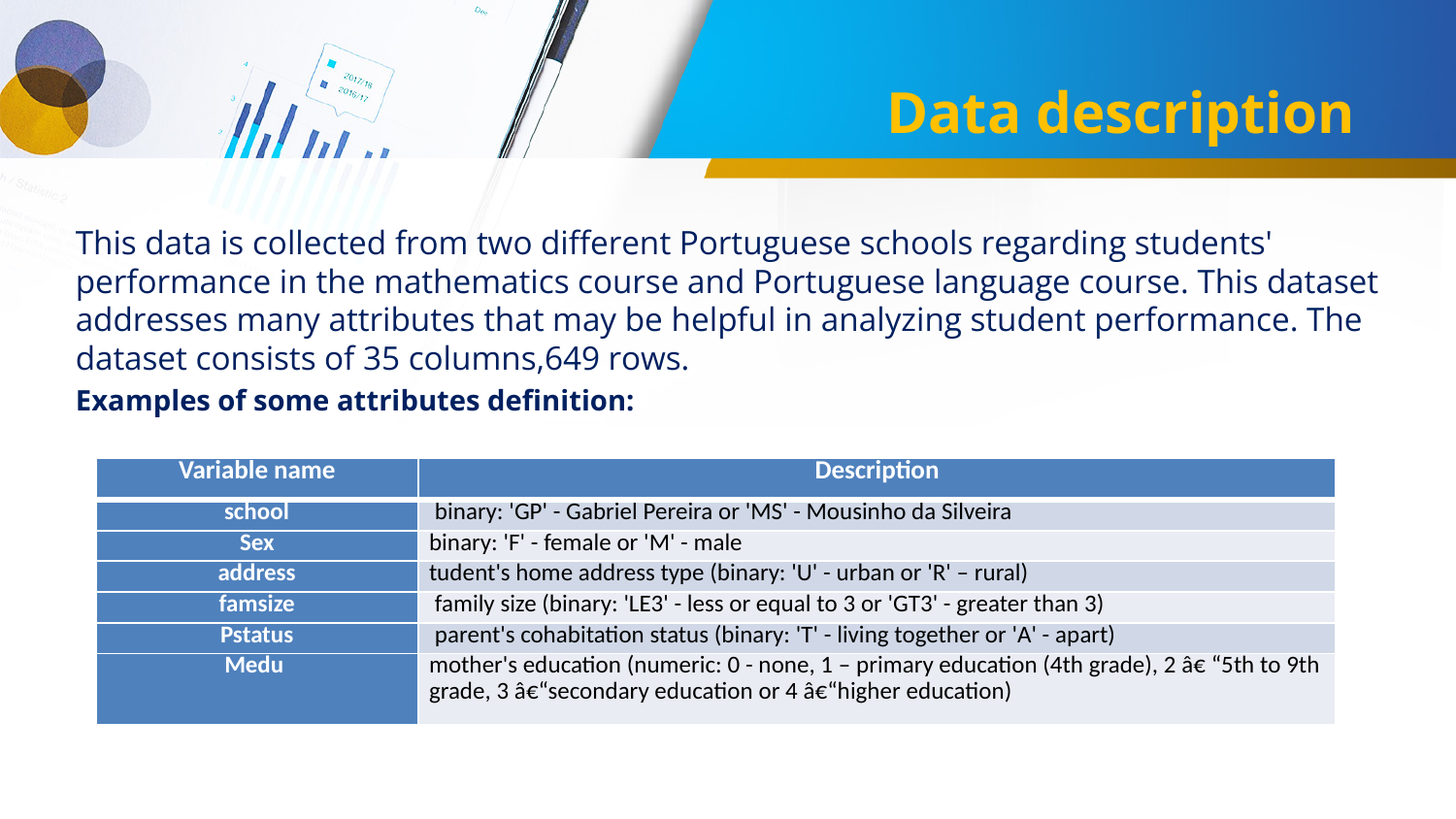

# Data description
This data is collected from two different Portuguese schools regarding students' performance in the mathematics course and Portuguese language course. This dataset addresses many attributes that may be helpful in analyzing student performance. The dataset consists of 35 columns,649 rows.
Examples of some attributes definition:

| Variable name | Description |
| --- | --- |
| school | binary: 'GP' - Gabriel Pereira or 'MS' - Mousinho da Silveira |
| Sex | binary: 'F' - female or 'M' - male |
| address | tudent's home address type (binary: 'U' - urban or 'R' – rural) |
| famsize | family size (binary: 'LE3' - less or equal to 3 or 'GT3' - greater than 3) |
| Pstatus | parent's cohabitation status (binary: 'T' - living together or 'A' - apart) |
| Medu | mother's education (numeric: 0 - none, 1 – primary education (4th grade), 2 â€ “5th to 9th grade, 3 â€“secondary education or 4 â€“higher education) |